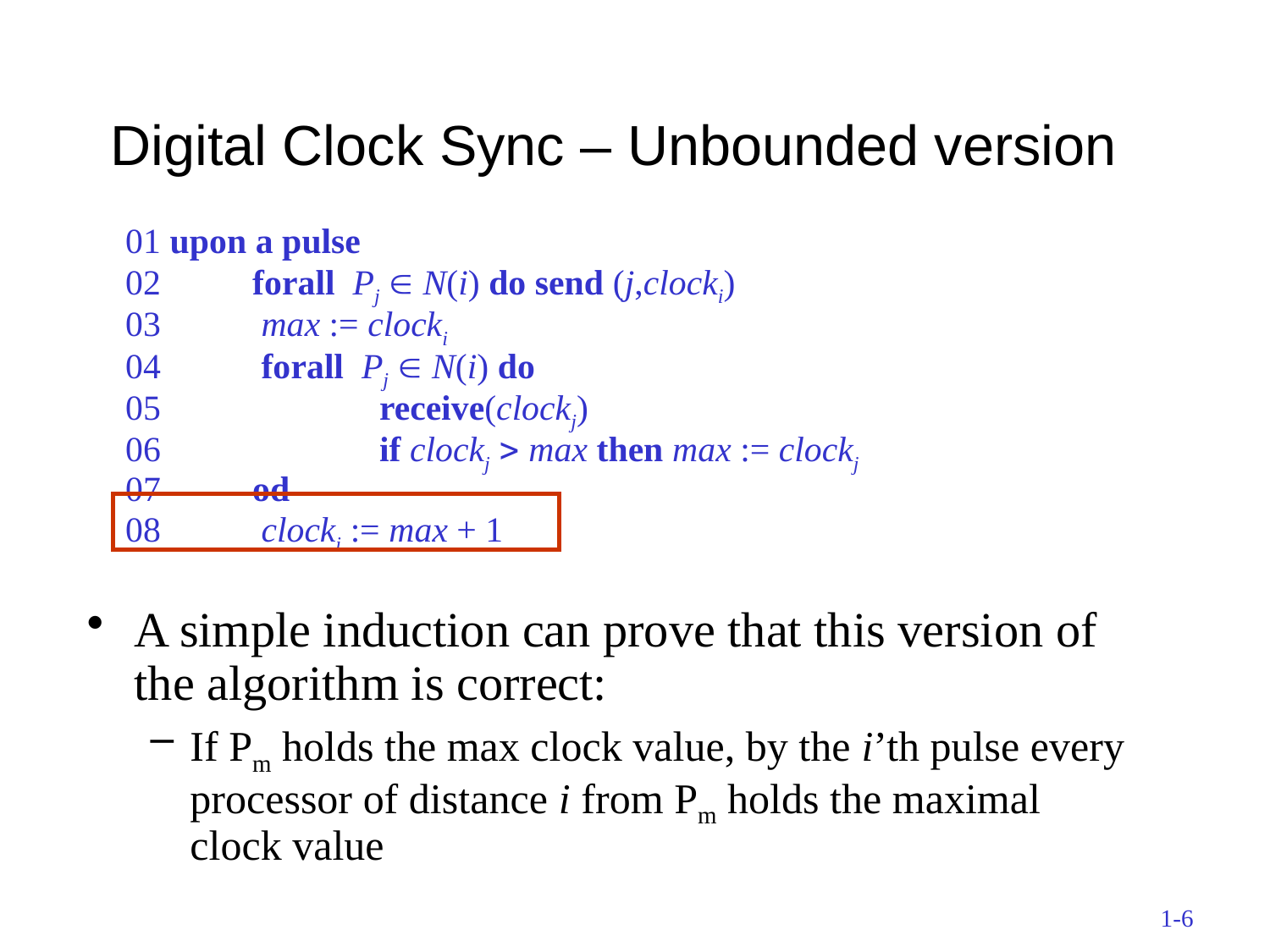

# Digital Clock Sync – Unbounded version

01 upon a pulse
02	forall  Pj ∈ N(i) do send (j,clocki)
03	 max := clocki
04 	 forall  Pj ∈ N(i) do
05		receive(clockj)
06		if clockj > max then max := clockj
07	od
08	 clocki := max + 1

A simple induction can prove that this version of the algorithm is correct:
If Pm holds the max clock value, by the i’th pulse every processor of distance i from Pm holds the maximal clock value
1-6